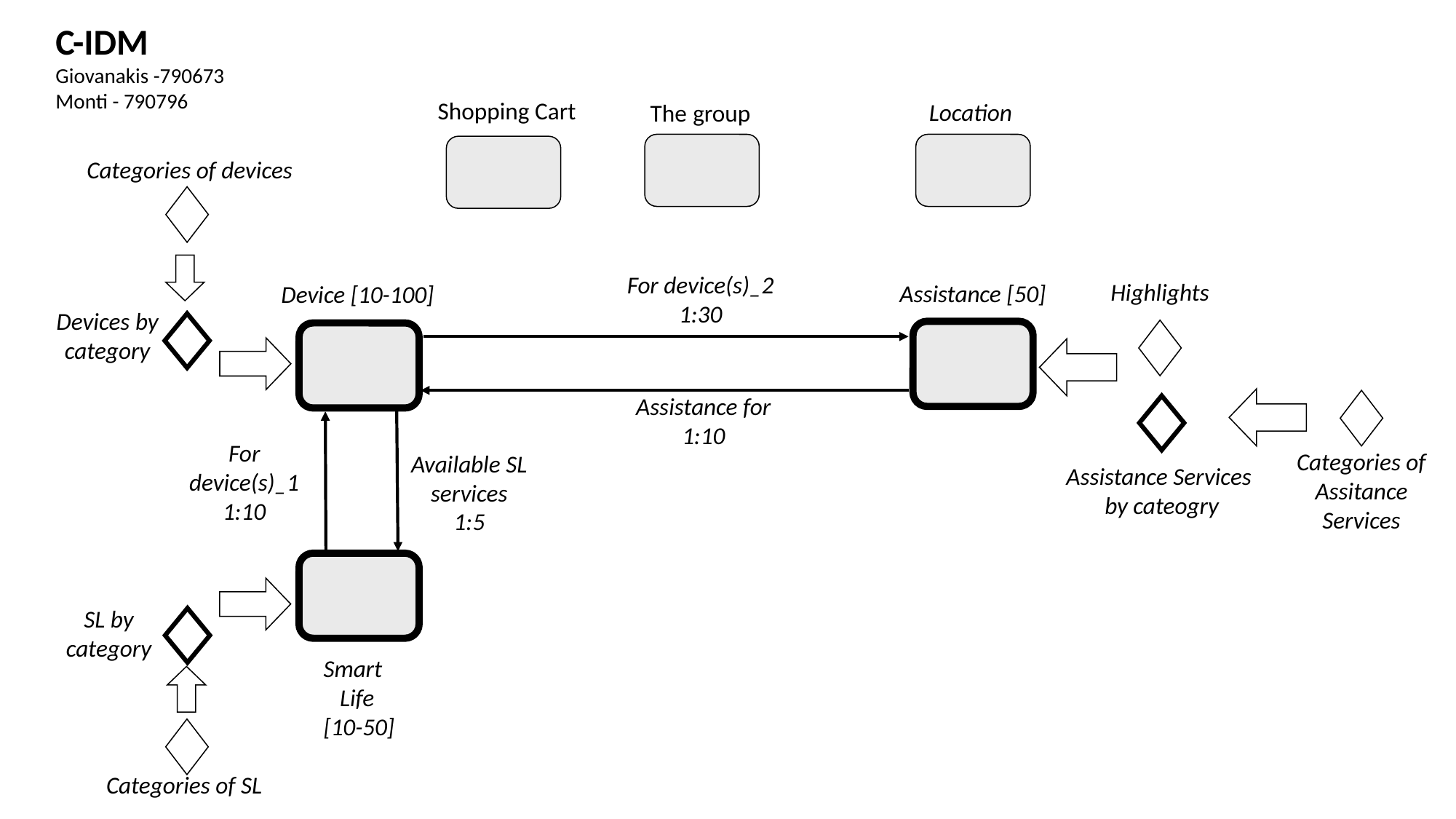

C-IDM
Giovanakis -790673
Monti - 790796
The group
Shopping Cart
Location

Categories of devices

For device(s)_2
1:30
Highlights
Assistance [50]
Device [10-100]
Devices by
category

Assistance for
1:10

For device(s)_1
1:10

Categories of
Assitance Services
Available SL services
1:5
Assistance Services
by cateogry

SL by
category

Smart
   Life
[10-50]

Categories of SL